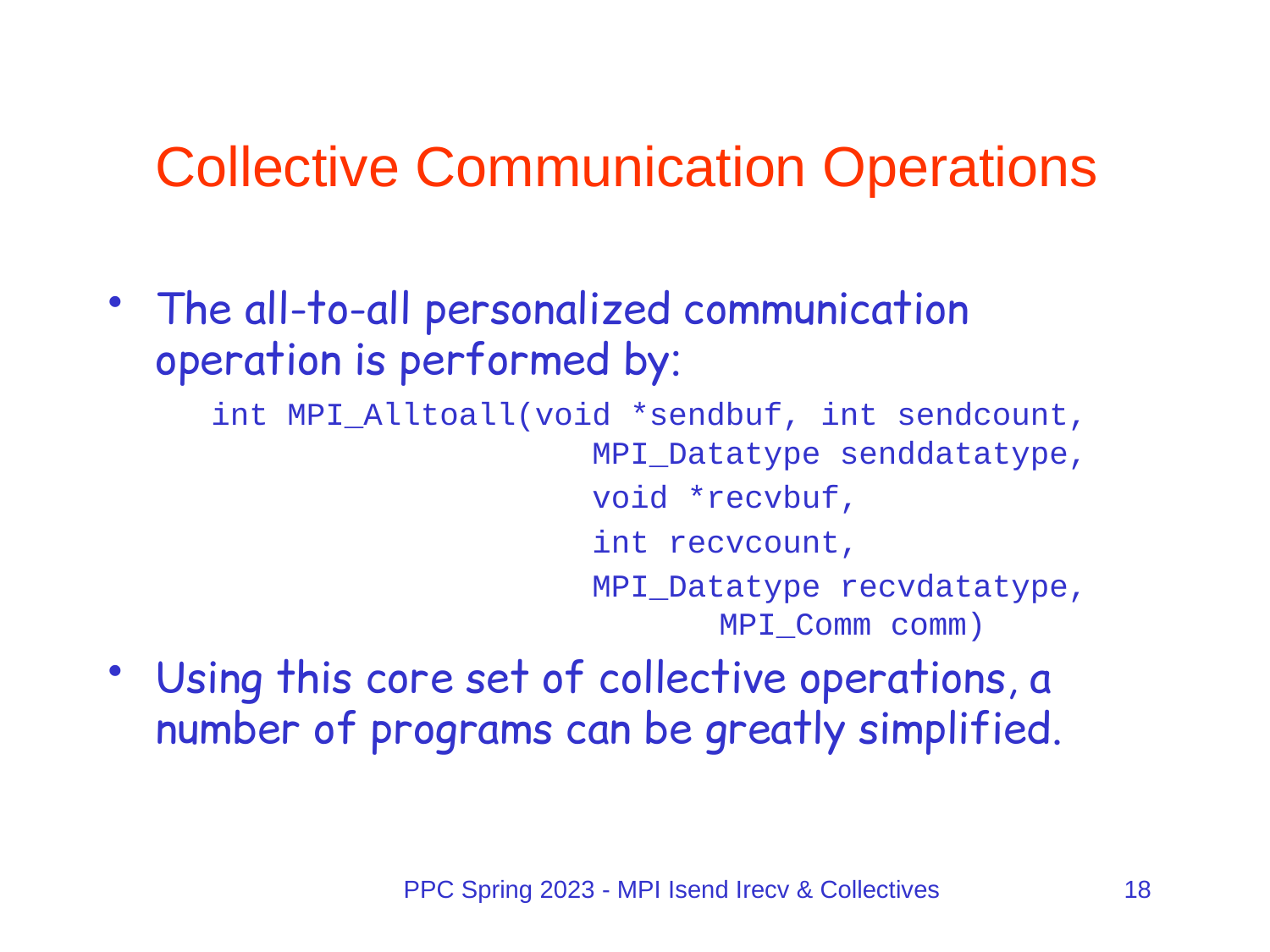

# Collective Communication Operations
The all-to-all personalized communication operation is performed by:
	int MPI_Alltoall(void *sendbuf, int sendcount, 			MPI_Datatype senddatatype,
				void *recvbuf,
				int recvcount,
				MPI_Datatype recvdatatype, 				MPI_Comm comm)
Using this core set of collective operations, a number of programs can be greatly simplified.

PPC Spring 2023 - MPI Isend Irecv & Collectives
18